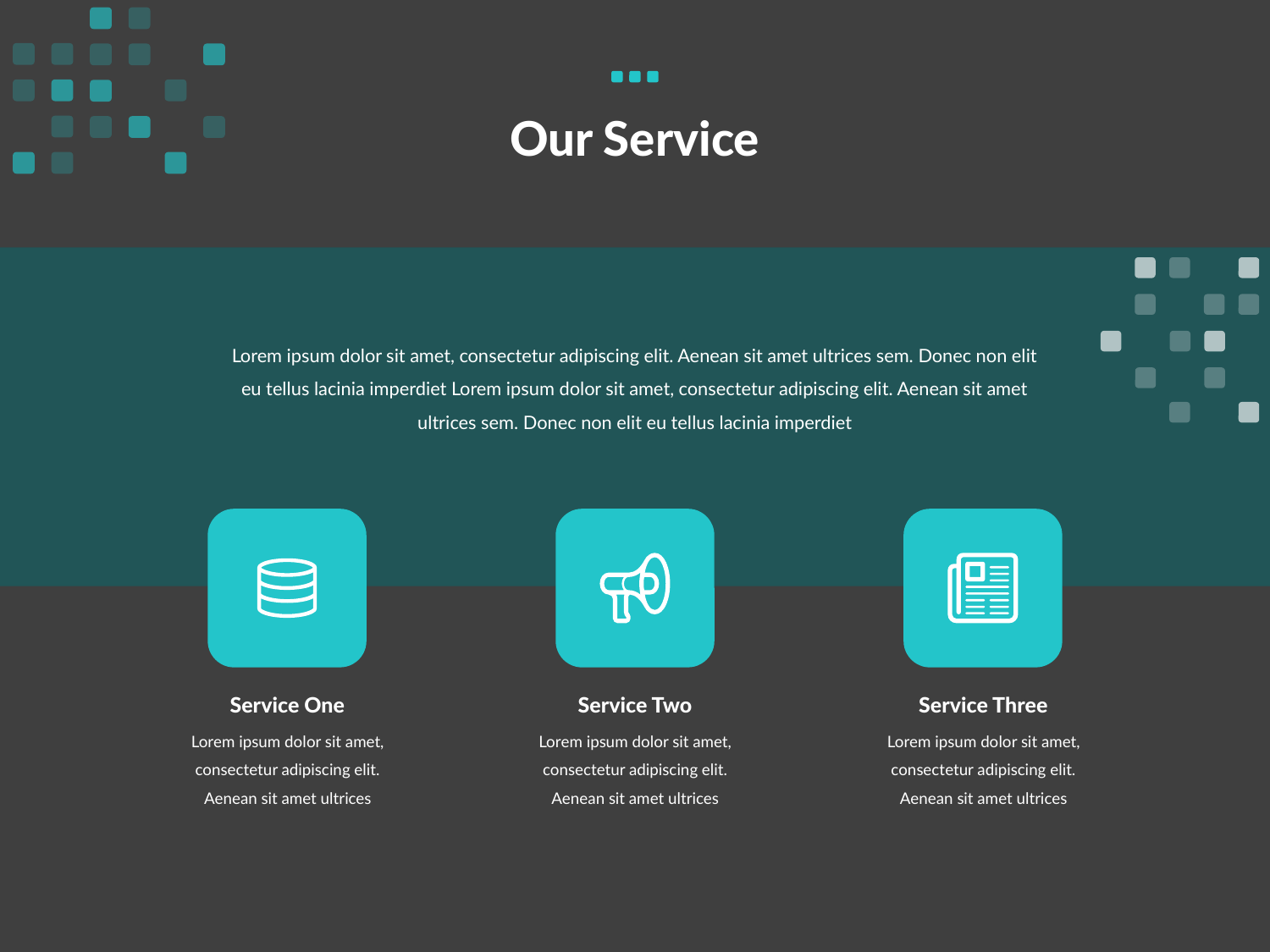

# Our Service

Lorem ipsum dolor sit amet, consectetur adipiscing elit. Aenean sit amet ultrices sem. Donec non elit eu tellus lacinia imperdiet Lorem ipsum dolor sit amet, consectetur adipiscing elit. Aenean sit amet ultrices sem. Donec non elit eu tellus lacinia imperdiet

Service One
Service Two
Service Three
Lorem ipsum dolor sit amet, consectetur adipiscing elit. Aenean sit amet ultrices
Lorem ipsum dolor sit amet, consectetur adipiscing elit. Aenean sit amet ultrices
Lorem ipsum dolor sit amet, consectetur adipiscing elit. Aenean sit amet ultrices